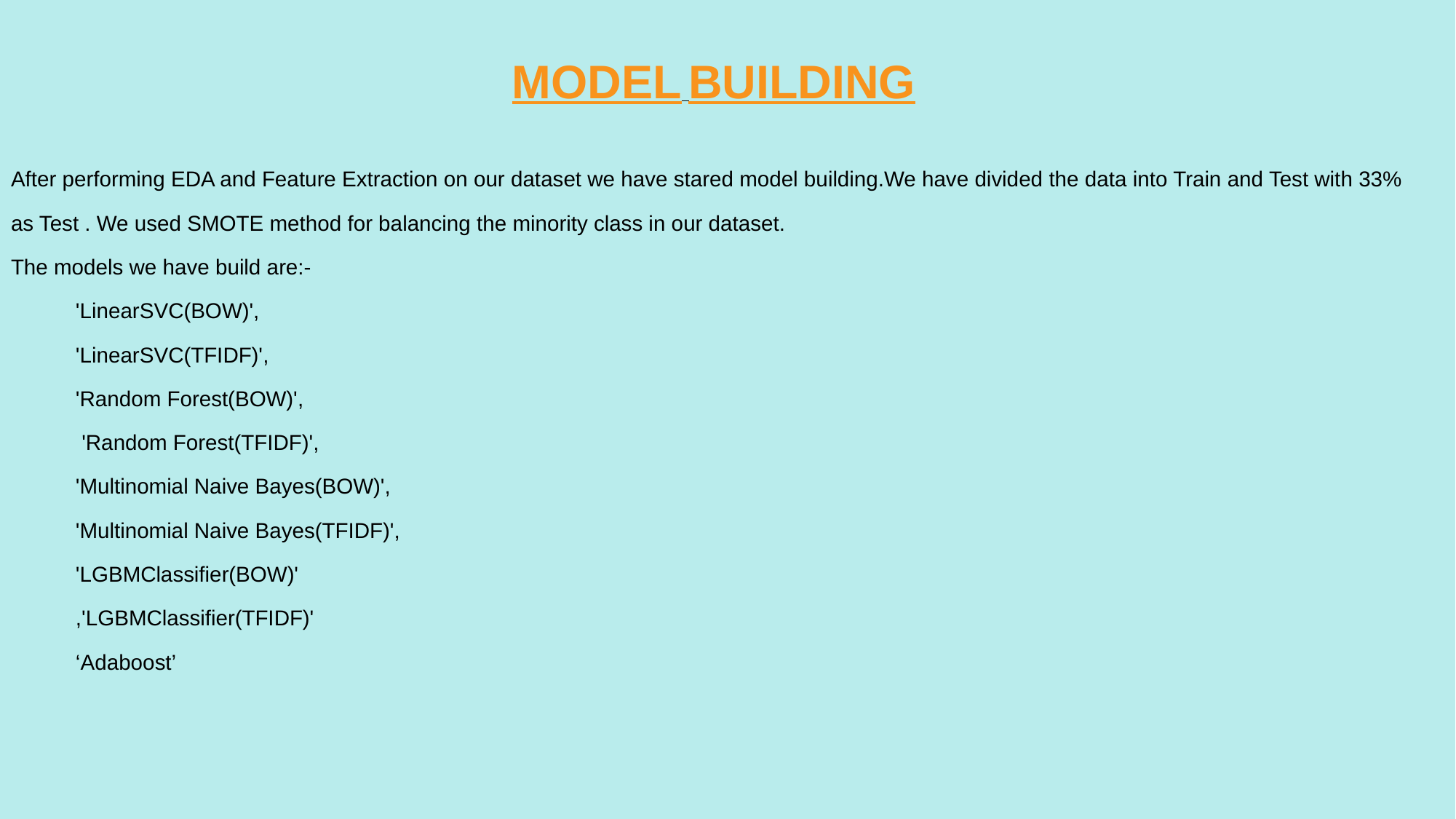

MODEL BUILDING
After performing EDA and Feature Extraction on our dataset we have stared model building.We have divided the data into Train and Test with 33% as Test . We used SMOTE method for balancing the minority class in our dataset.
The models we have build are:-
'LinearSVC(BOW)',
'LinearSVC(TFIDF)',
'Random Forest(BOW)',
 'Random Forest(TFIDF)',
'Multinomial Naive Bayes(BOW)',
'Multinomial Naive Bayes(TFIDF)',
'LGBMClassifier(BOW)'
,'LGBMClassifier(TFIDF)'
‘Adaboost’